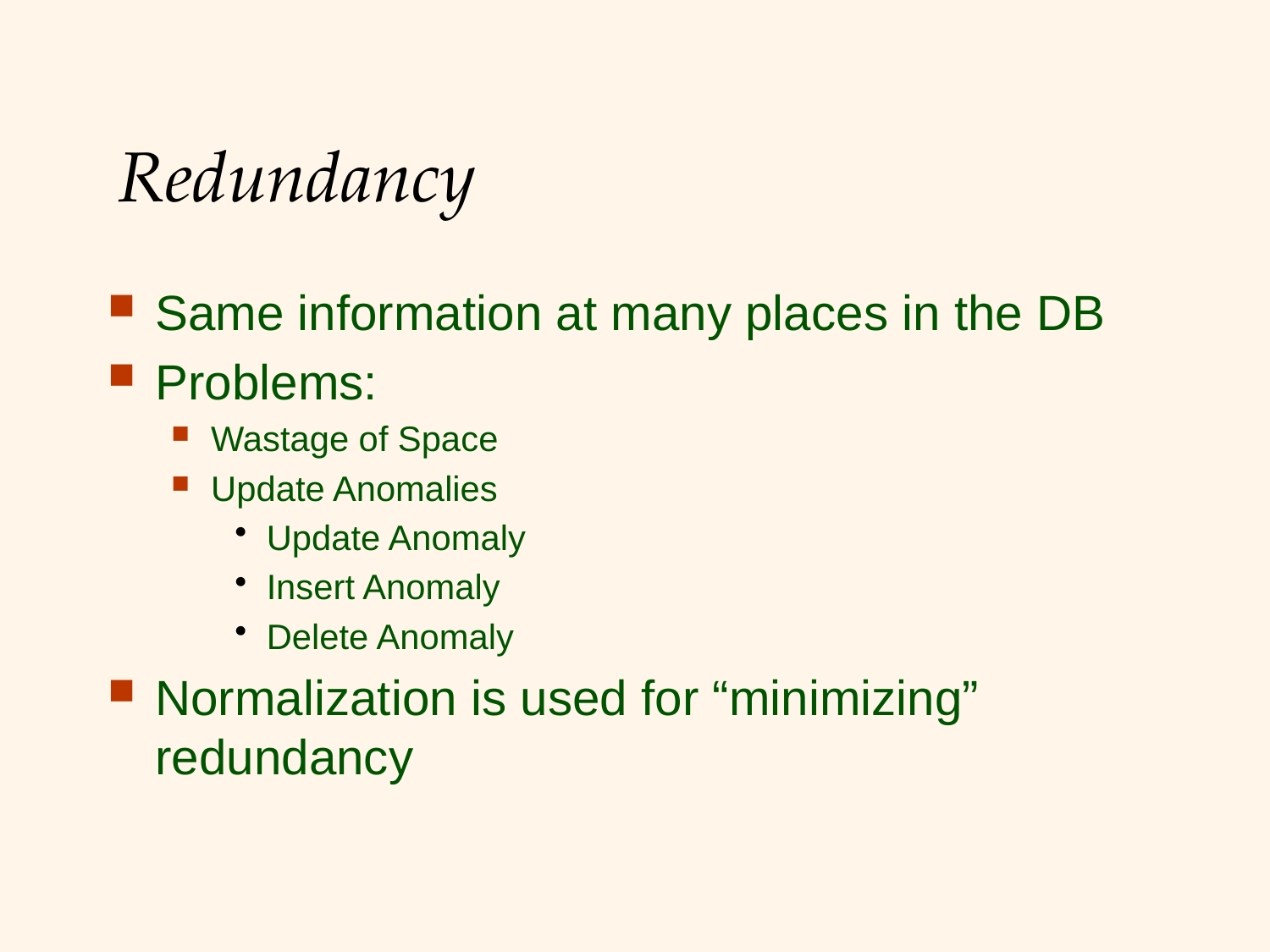

# Redundancy
Same information at many places in the DB
Problems:
Wastage of Space
Update Anomalies
Update Anomaly
Insert Anomaly
Delete Anomaly
Normalization is used for “minimizing” redundancy